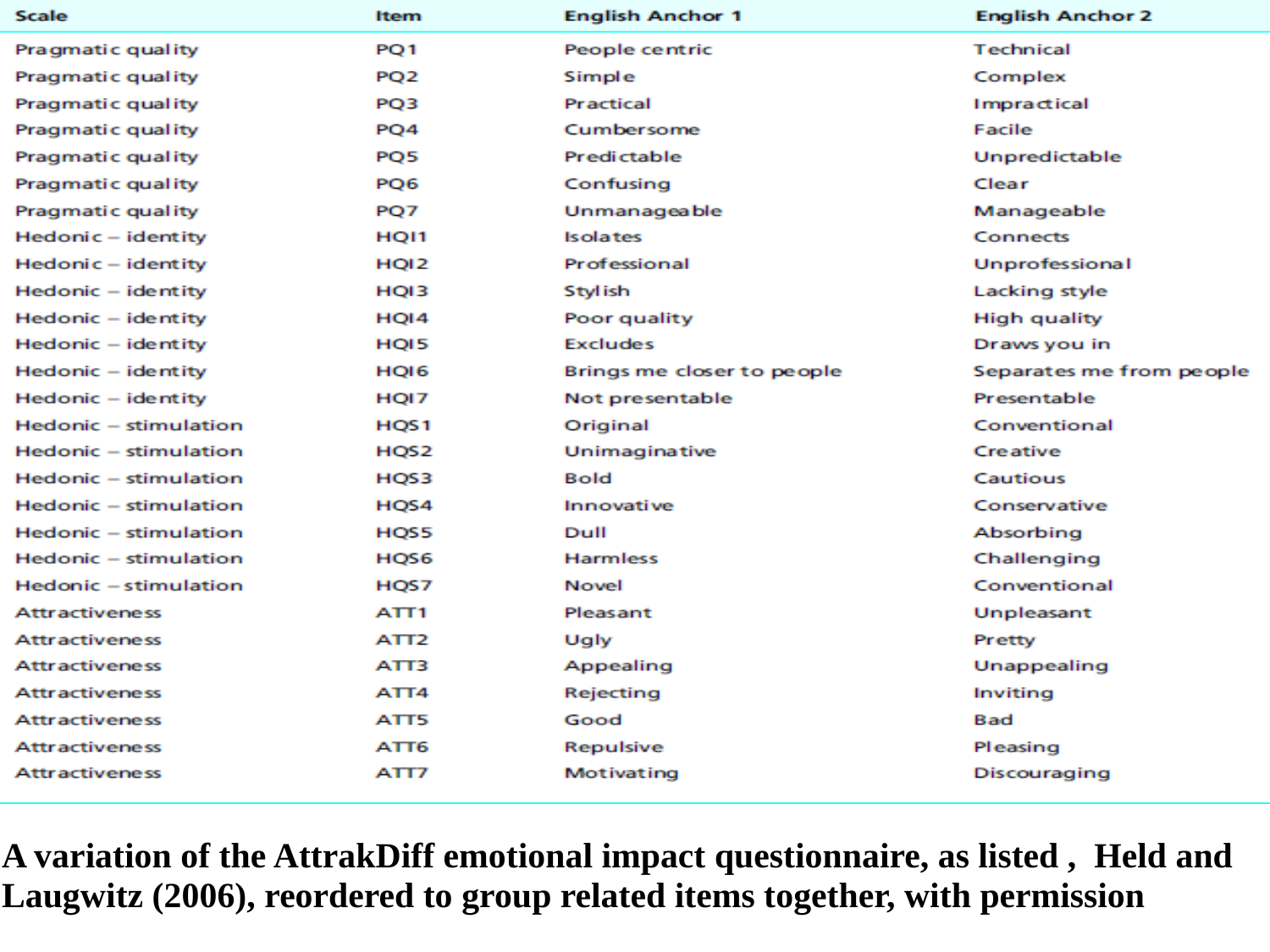

A variation of the AttrakDiff emotional impact questionnaire, as listed ,  Held and
Laugwitz (2006), reordered to group related items together, with permission